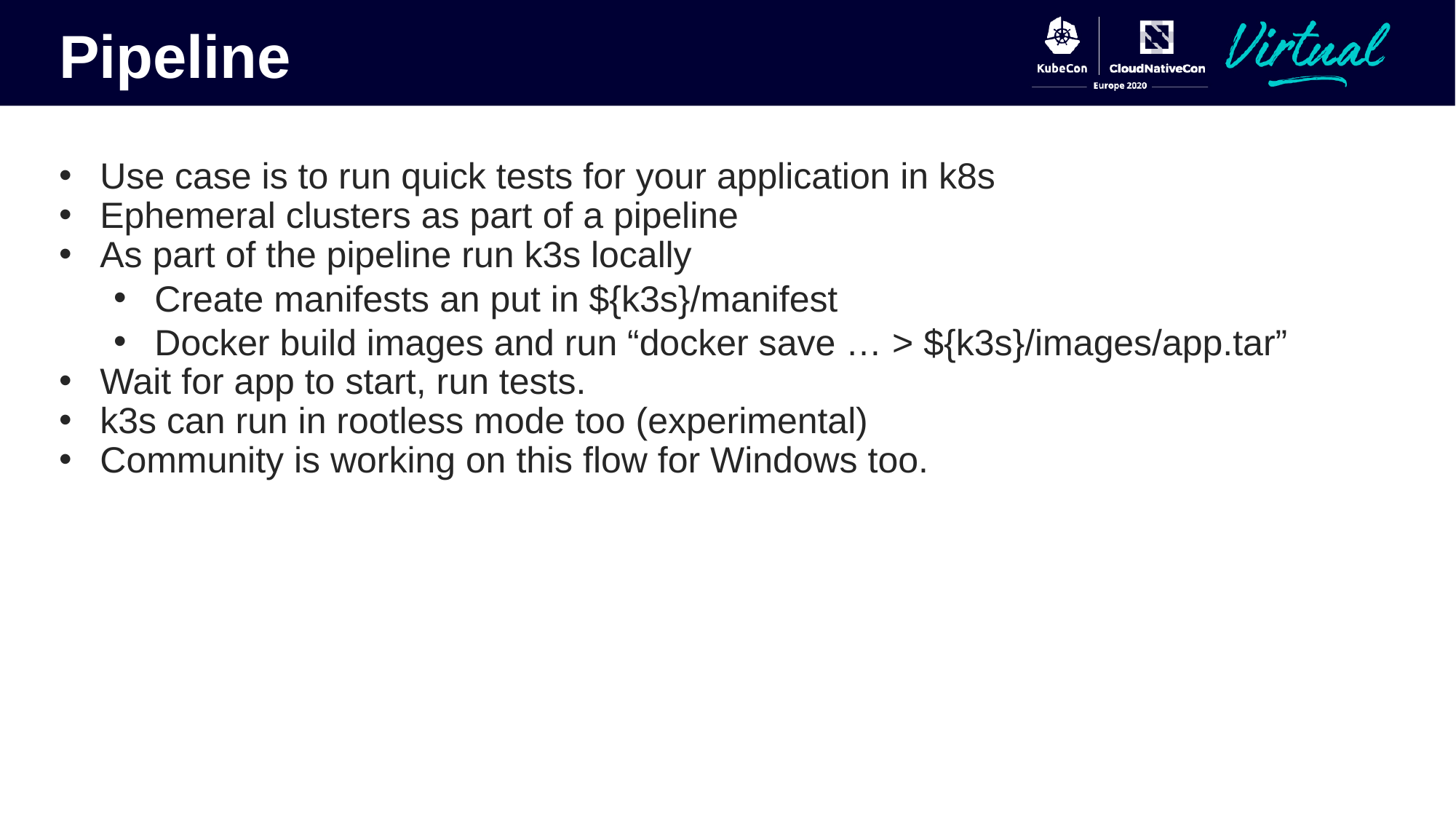

Pipeline
Use case is to run quick tests for your application in k8s
Ephemeral clusters as part of a pipeline
As part of the pipeline run k3s locally
Create manifests an put in ${k3s}/manifest
Docker build images and run “docker save … > ${k3s}/images/app.tar”
Wait for app to start, run tests.
k3s can run in rootless mode too (experimental)
Community is working on this flow for Windows too.